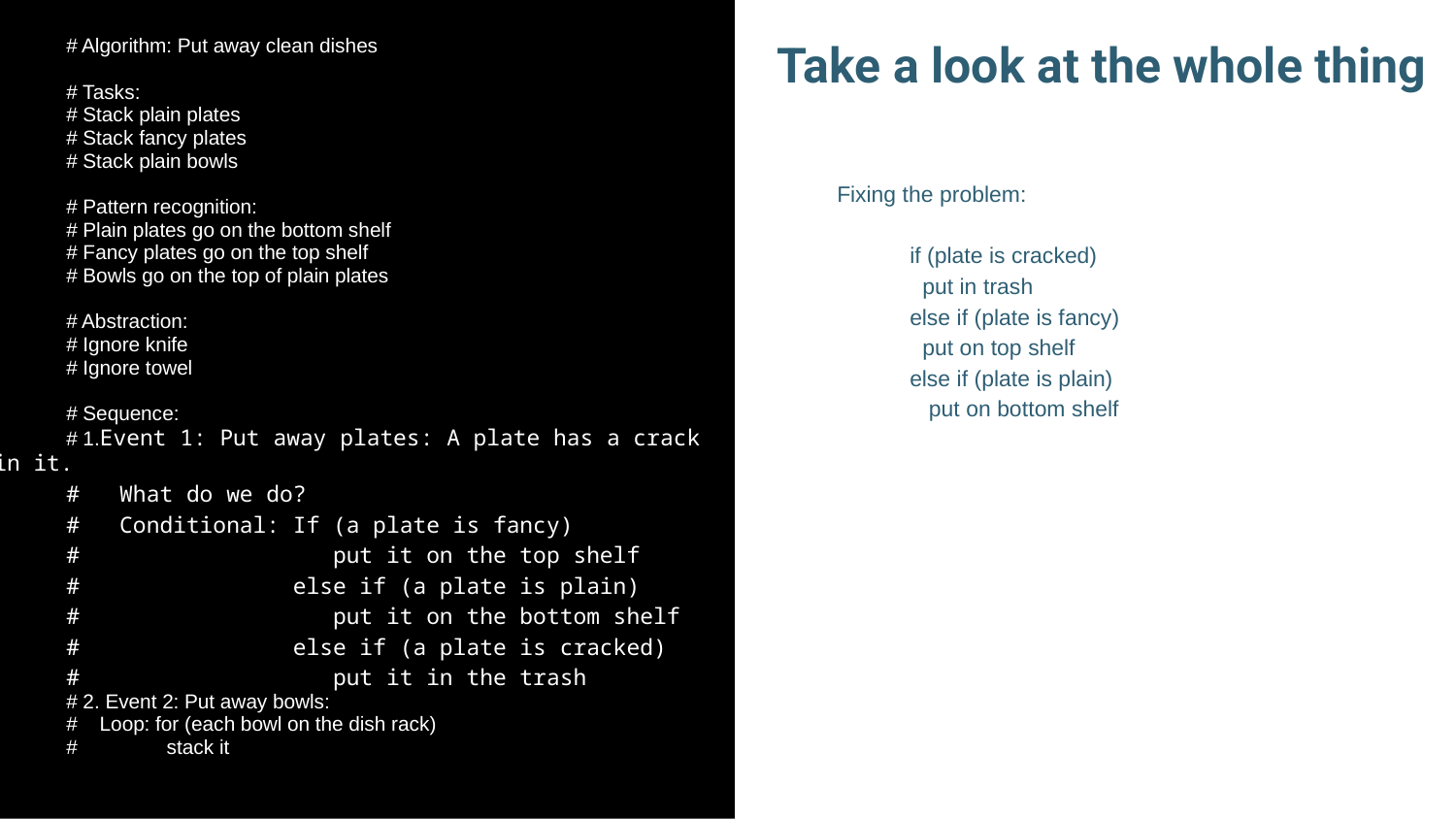

# Algorithm: Put away clean dishes

# Tasks:
# Stack plain plates
# Stack fancy plates
# Stack plain bowls

# Pattern recognition:
# Plain plates go on the bottom shelf
# Fancy plates go on the top shelf
# Bowls go on the top of plain plates

# Abstraction:
# Ignore knife
# Ignore towel

# Sequence:
# 1.Event 1: Put away plates: A plate has a crack in it.
#   What do we do?
#   Conditional: If (a plate is fancy)
#                   put it on the top shelf
#                else if (a plate is plain)
#                   put it on the bottom shelf
#                else if (a plate is cracked)
#                   put it in the trash
# 2. Event 2: Put away bowls:
#    Loop: for (each bowl on the dish rack)
#                stack it

Take a look at the whole thing

Fixing the problem:

if (plate is cracked)
  put in trash
else if (plate is fancy)
  put on top shelf
else if (plate is plain)
   put on bottom shelf